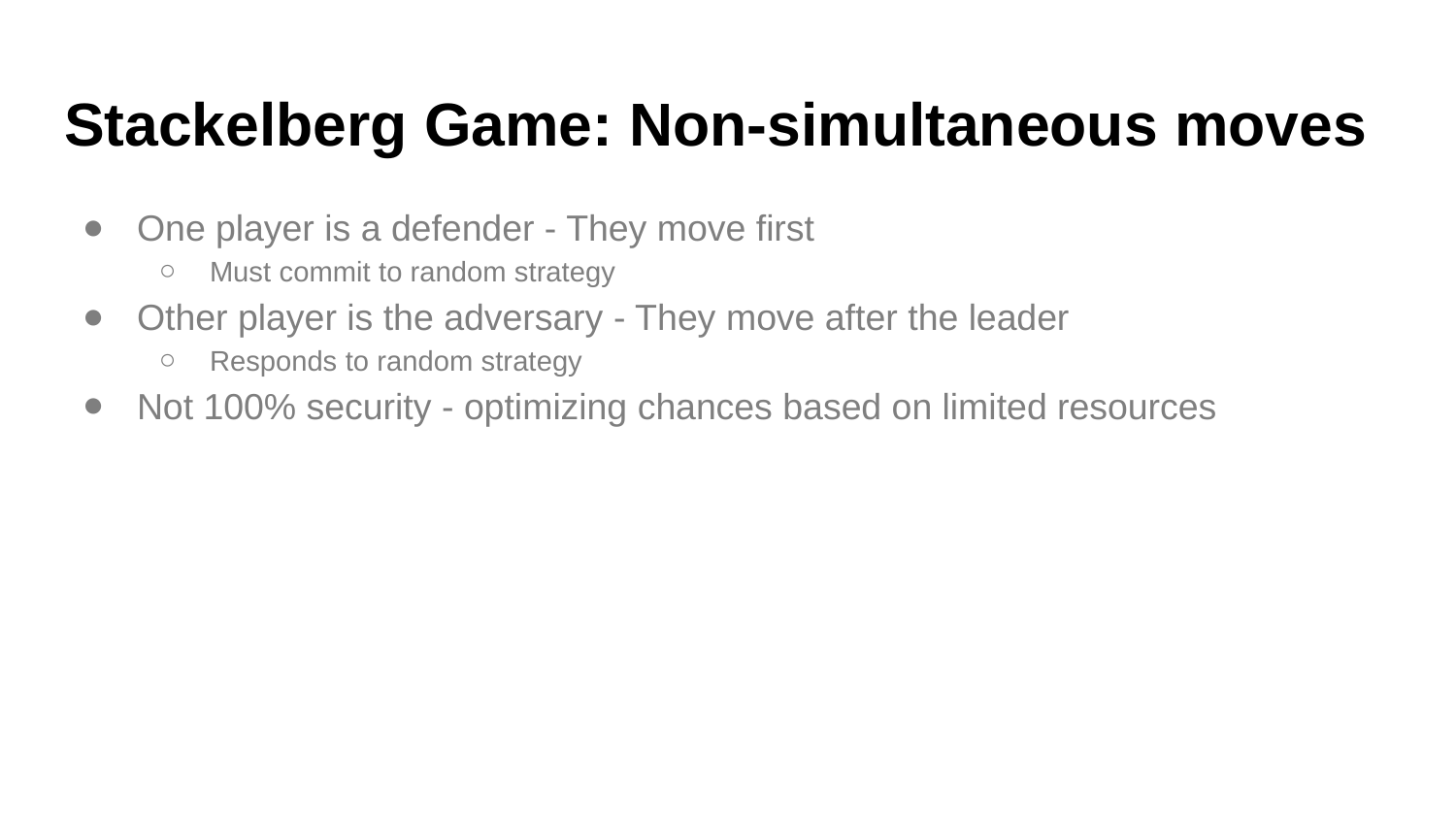

# Stackelberg Game: Non-simultaneous moves
One player is a defender - They move first
Must commit to random strategy
Other player is the adversary - They move after the leader
Responds to random strategy
Not 100% security - optimizing chances based on limited resources